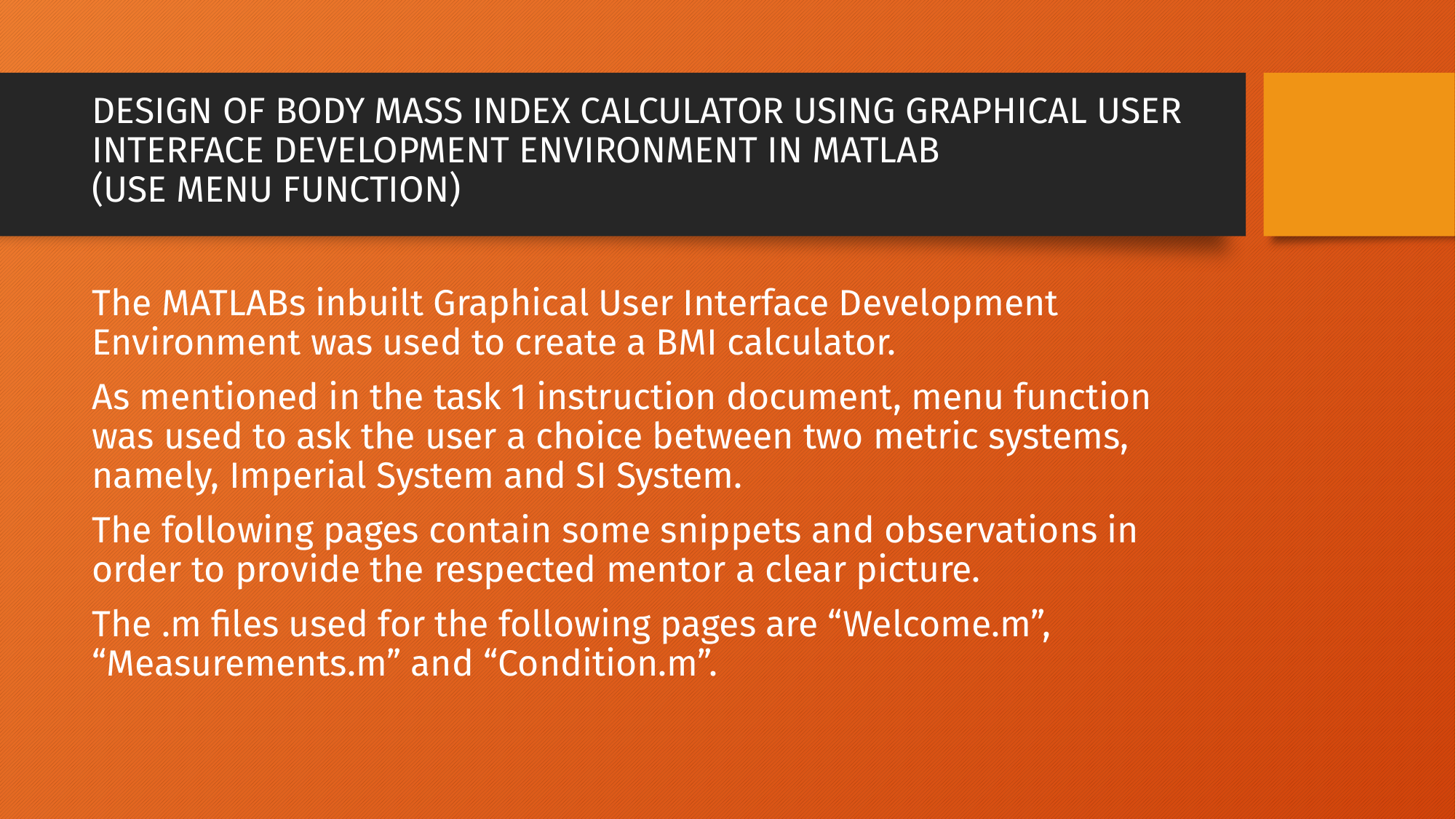

# DESIGN OF BODY MASS INDEX CALCULATOR USING GRAPHICAL USER INTERFACE DEVELOPMENT ENVIRONMENT IN MATLAB (USE MENU FUNCTION)
The MATLABs inbuilt Graphical User Interface Development Environment was used to create a BMI calculator.
As mentioned in the task 1 instruction document, menu function was used to ask the user a choice between two metric systems, namely, Imperial System and SI System.
The following pages contain some snippets and observations in order to provide the respected mentor a clear picture.
The .m files used for the following pages are “Welcome.m”, “Measurements.m” and “Condition.m”.